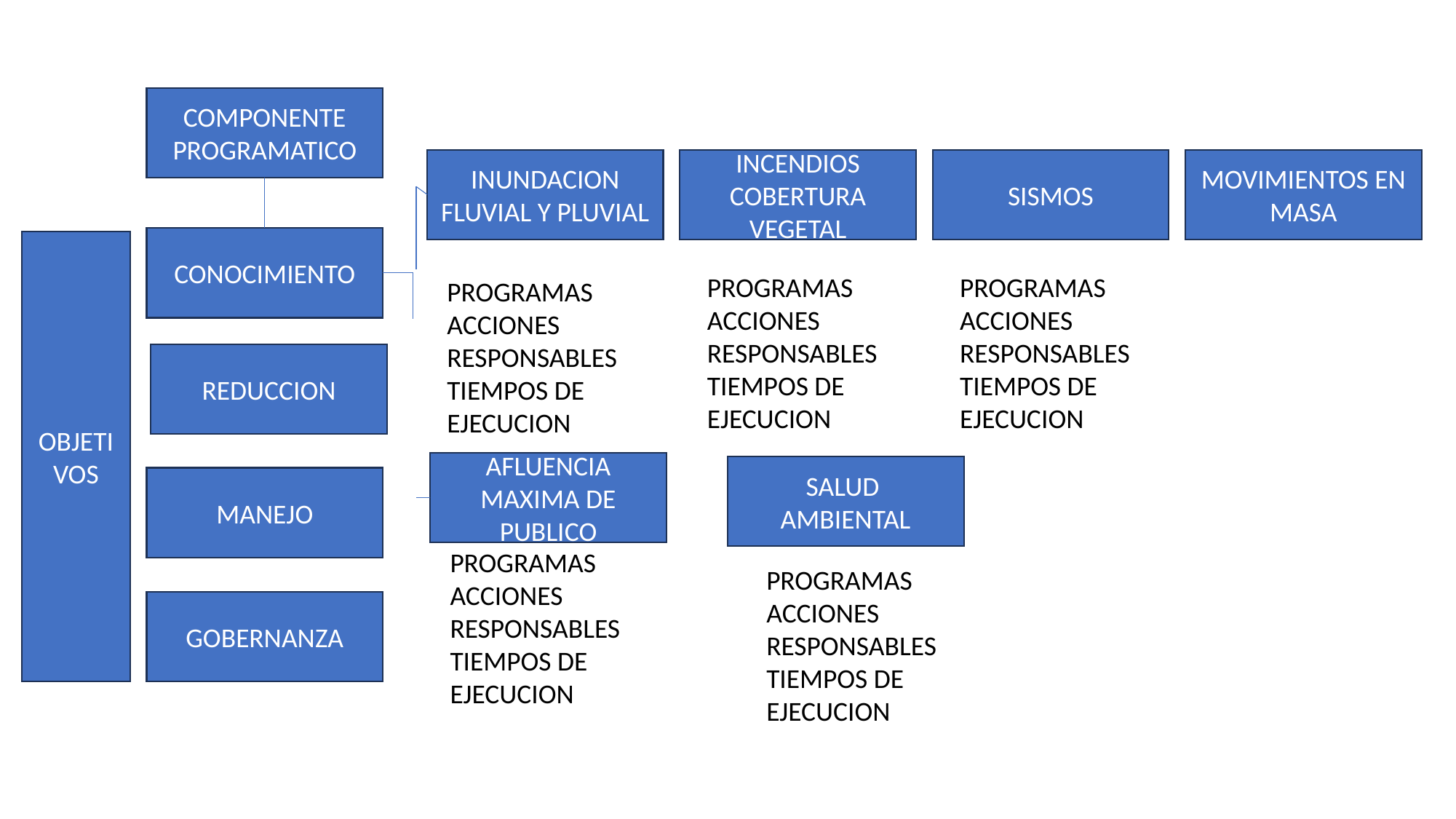

COMPONENTE
PROGRAMATICO
SISMOS
MOVIMIENTOS EN MASA
INCENDIOS COBERTURA VEGETAL
INUNDACION FLUVIAL Y PLUVIAL
CONOCIMIENTO
OBJETIVOS
PROGRAMAS
ACCIONES
RESPONSABLES
TIEMPOS DE EJECUCION
PROGRAMAS
ACCIONES
RESPONSABLES
TIEMPOS DE EJECUCION
PROGRAMAS
ACCIONES
RESPONSABLES
TIEMPOS DE EJECUCION
REDUCCION
AFLUENCIA MAXIMA DE PUBLICO
SALUD
AMBIENTAL
MANEJO
PROGRAMAS
ACCIONES
RESPONSABLES
TIEMPOS DE EJECUCION
PROGRAMAS
ACCIONES
RESPONSABLES
TIEMPOS DE EJECUCION
GOBERNANZA